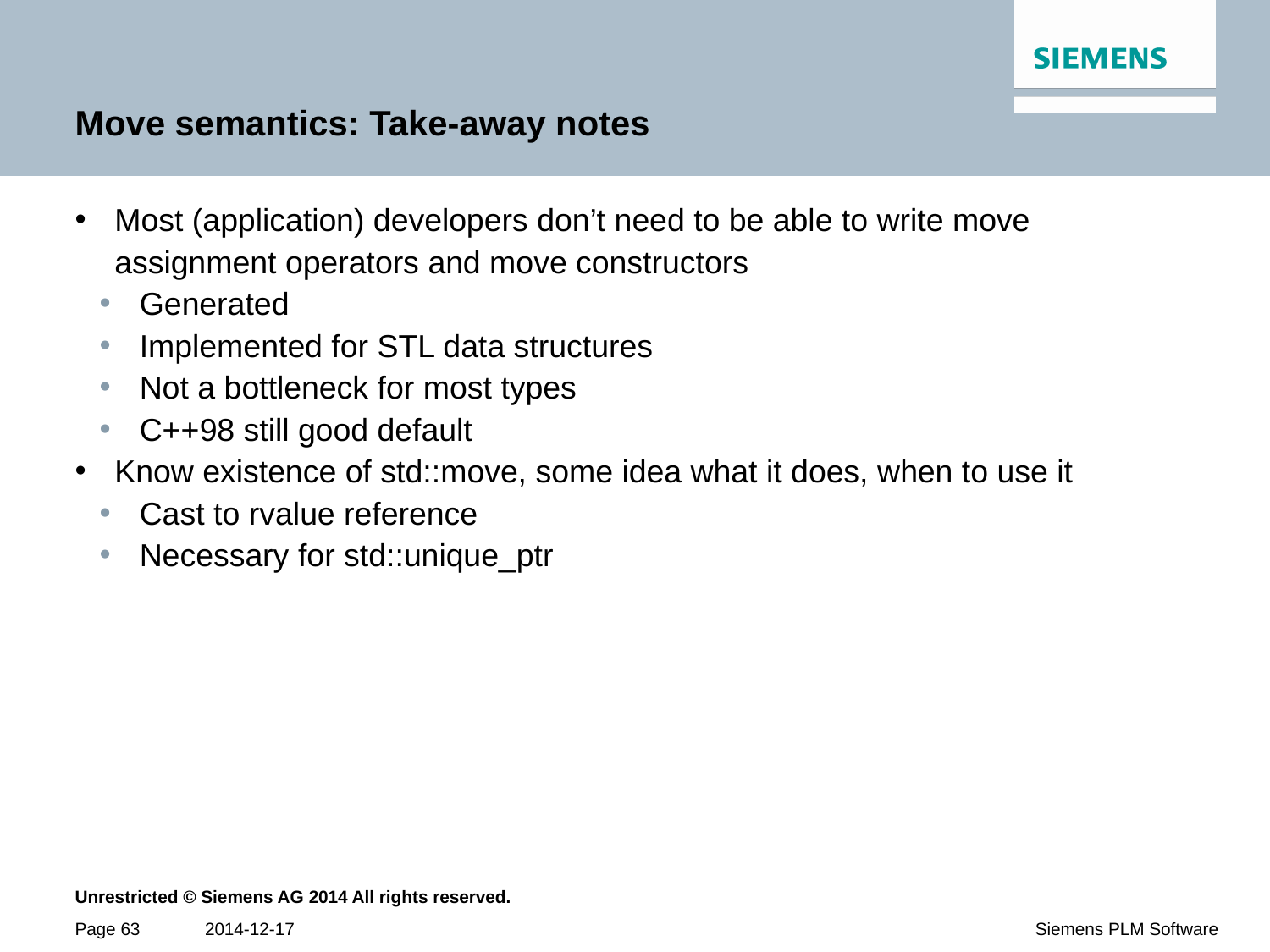

# Move semantics: Take-away notes
Most (application) developers don’t need to be able to write move assignment operators and move constructors
Generated
Implemented for STL data structures
Not a bottleneck for most types
C++98 still good default
Know existence of std::move, some idea what it does, when to use it
Cast to rvalue reference
Necessary for std::unique_ptr